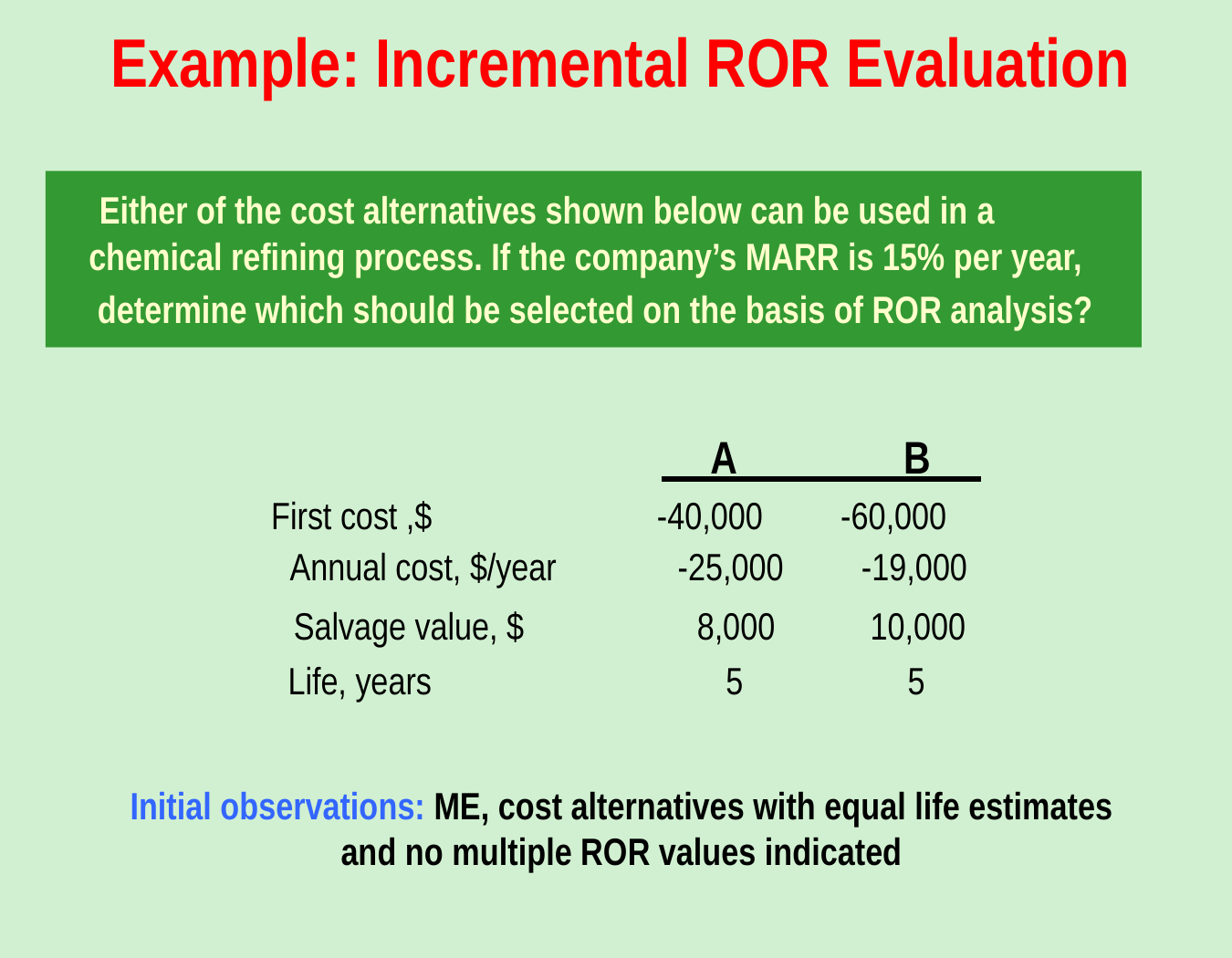

Example: Incremental ROR Evaluation

 Either of the cost alternatives shown below can be used in a
chemical refining process. If the company’s MARR is 15% per year,
 determine which should be selected on the basis of ROR analysis?
   A
    B
First cost ,$                          -40,000         -60,000
Annual cost, $/year              -25,000         -19,000
Salvage value, $                    8,000           10,000
Life, years                                  5                   5
Initial observations: ME, cost alternatives with equal life estimates
and no multiple ROR values indicated